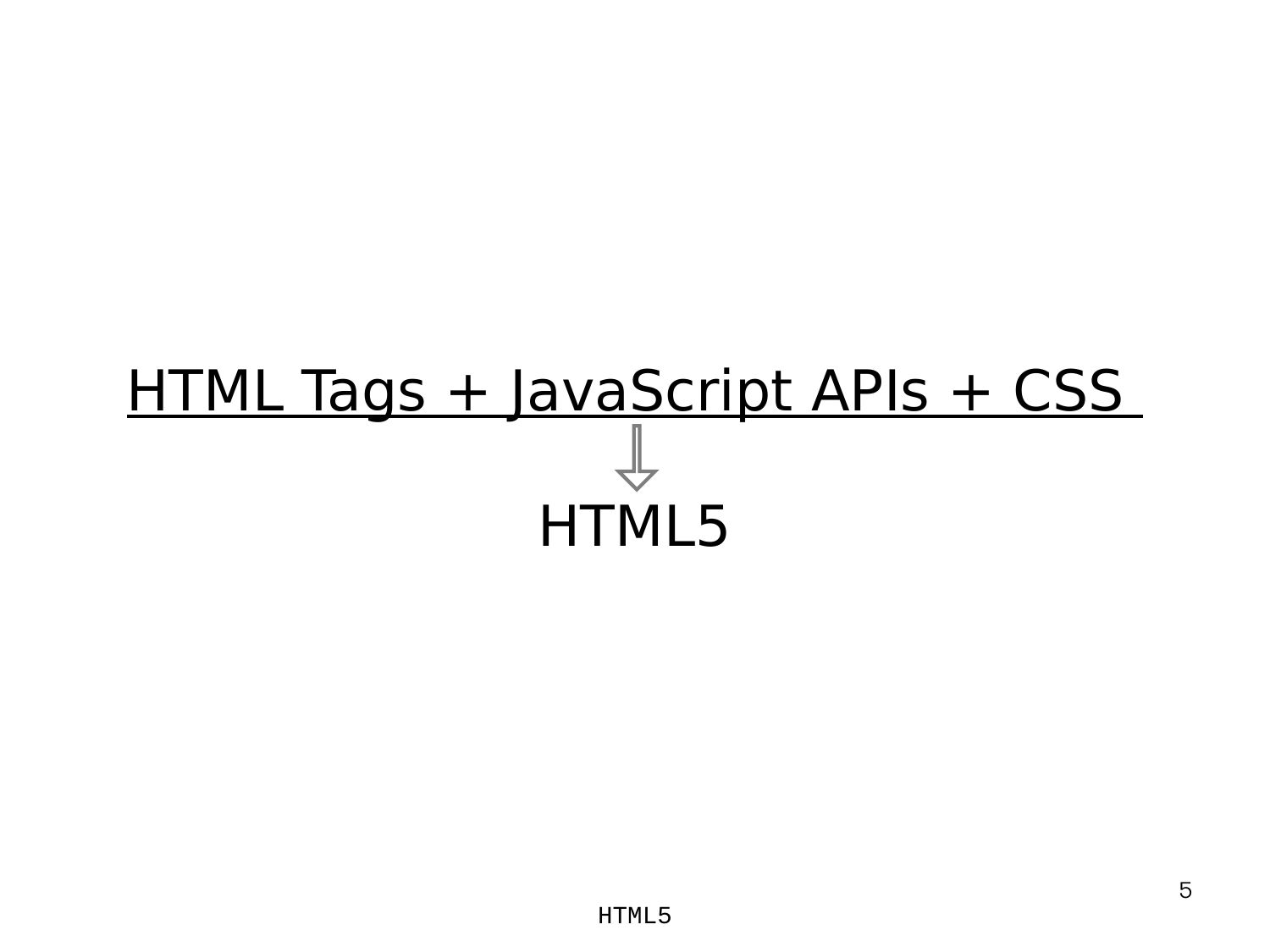

# HTML Tags + JavaScript APIs + CSS HTML5

5
HTML5